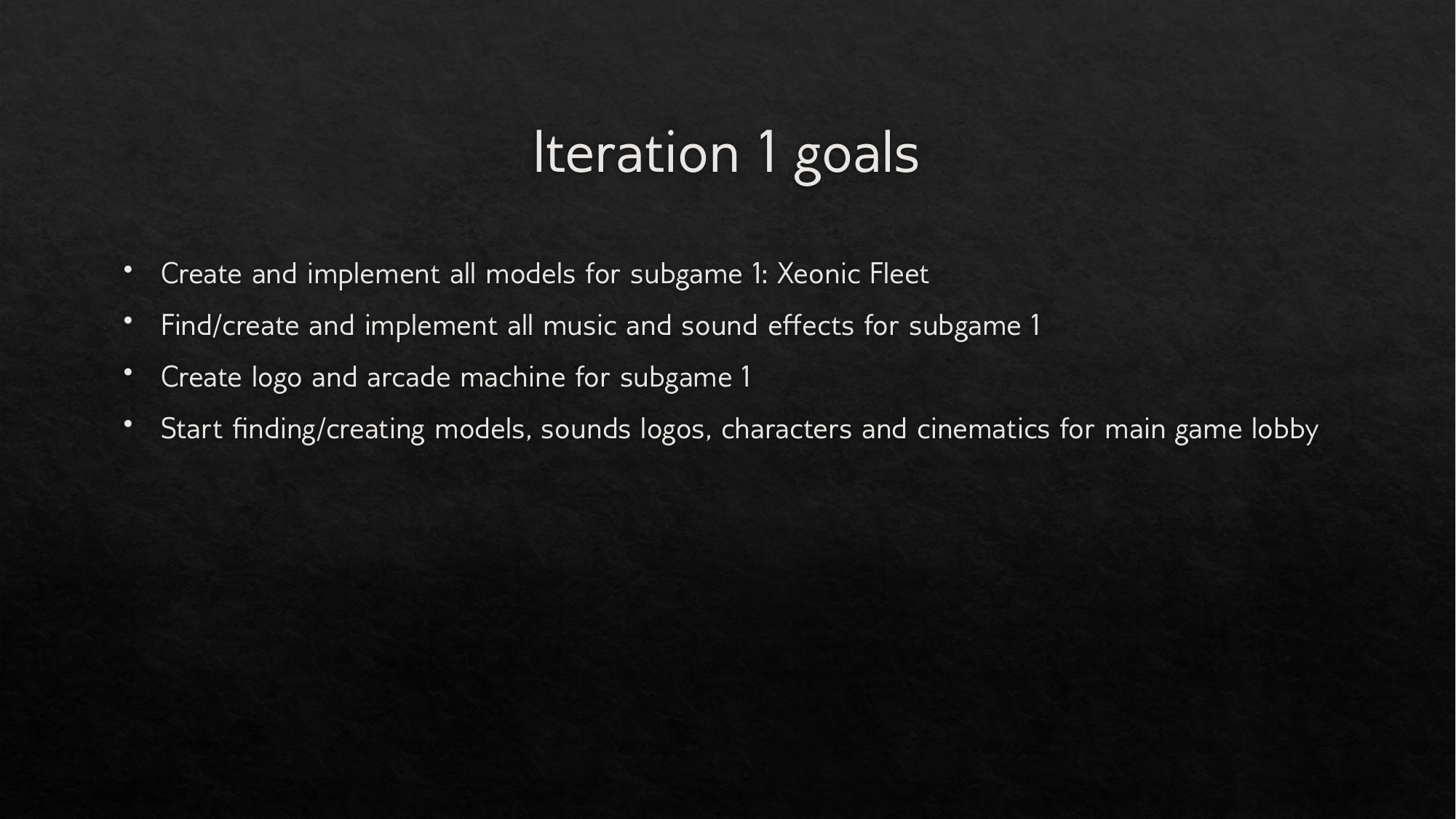

# Iteration 1 goals
Create and implement all models for subgame 1: Xeonic Fleet
Find/create and implement all music and sound effects for subgame 1
Create logo and arcade machine for subgame 1
Start finding/creating models, sounds logos, characters and cinematics for main game lobby